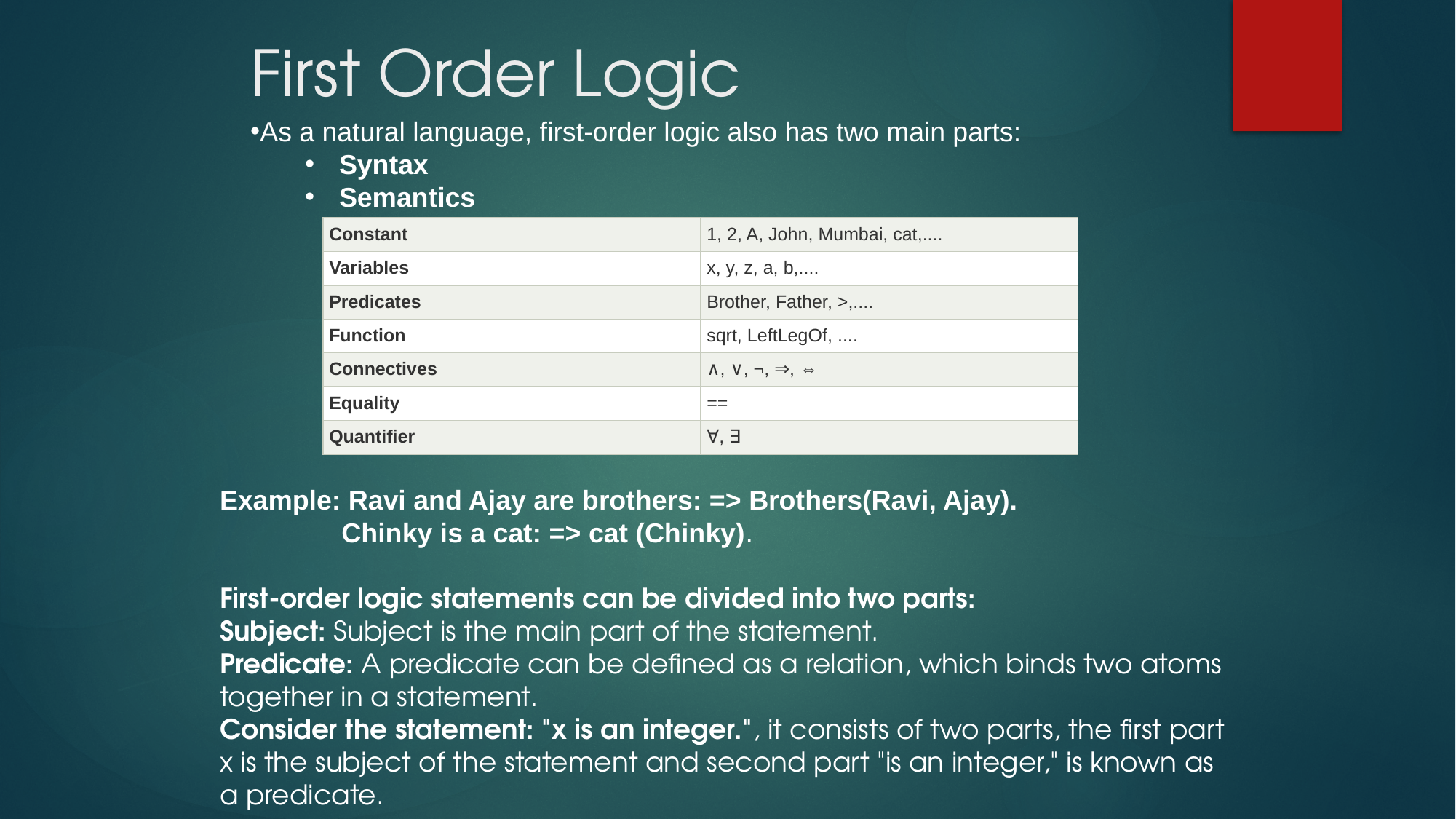

# First Order Logic
As a natural language, first-order logic also has two main parts:
Syntax
Semantics
| Constant | 1, 2, A, John, Mumbai, cat,.... |
| --- | --- |
| Variables | x, y, z, a, b,.... |
| Predicates | Brother, Father, >,.... |
| Function | sqrt, LeftLegOf, .... |
| Connectives | ∧, ∨, ¬, ⇒, ⇔ |
| Equality | == |
| Quantifier | ∀, ∃ |
Example: Ravi and Ajay are brothers: => Brothers(Ravi, Ajay).
                Chinky is a cat: => cat (Chinky).

First-order logic statements can be divided into two parts:
Subject: Subject is the main part of the statement.
Predicate: A predicate can be defined as a relation, which binds two atoms together in a statement.
Consider the statement: "x is an integer.", it consists of two parts, the first part x is the subject of the statement and second part "is an integer," is known as a predicate.